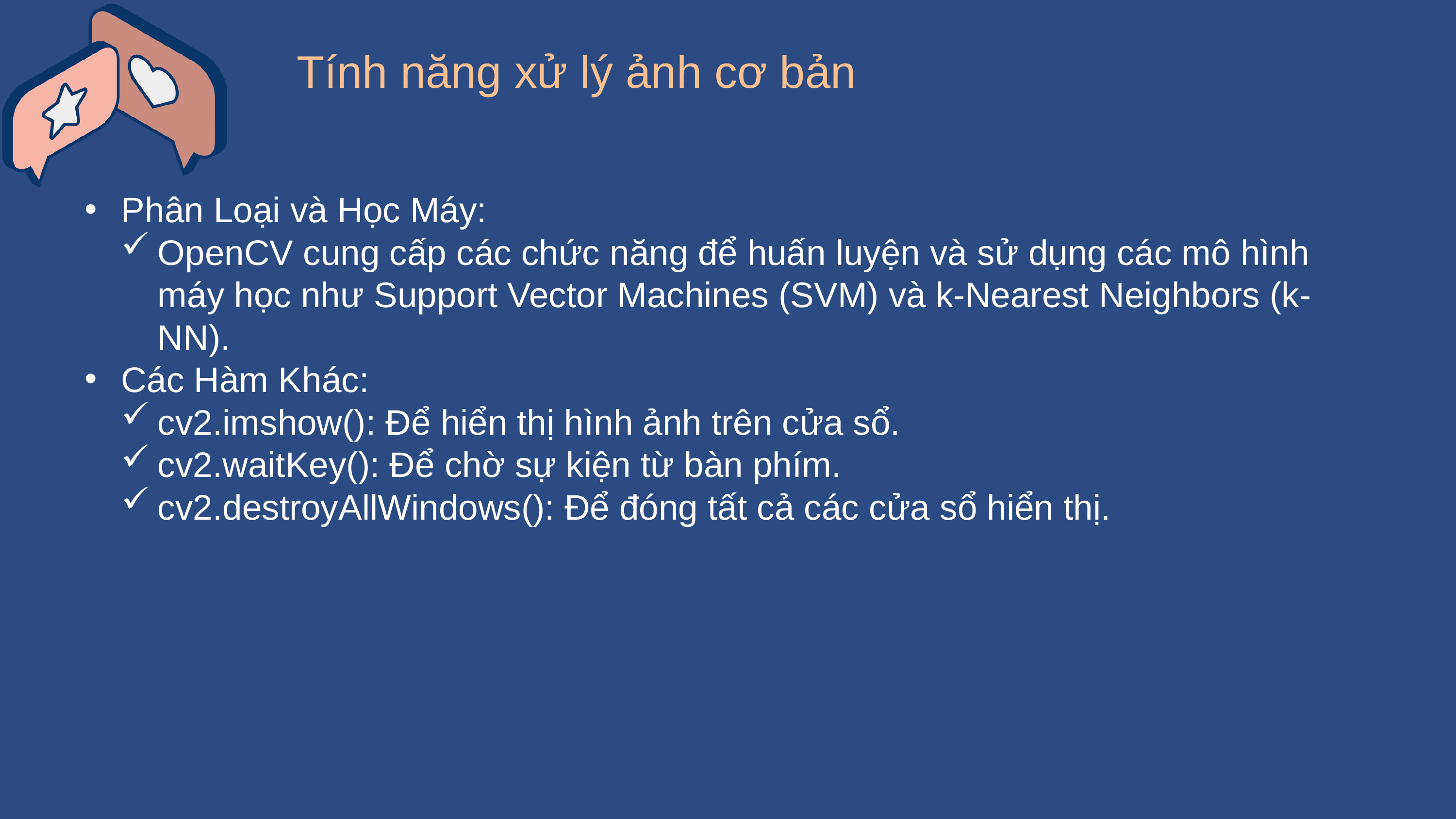

Tính năng xử lý ảnh cơ bản
Phân Loại và Học Máy:
OpenCV cung cấp các chức năng để huấn luyện và sử dụng các mô hình máy học như Support Vector Machines (SVM) và k-Nearest Neighbors (k-NN).
Các Hàm Khác:
cv2.imshow(): Để hiển thị hình ảnh trên cửa sổ.
cv2.waitKey(): Để chờ sự kiện từ bàn phím.
cv2.destroyAllWindows(): Để đóng tất cả các cửa sổ hiển thị.